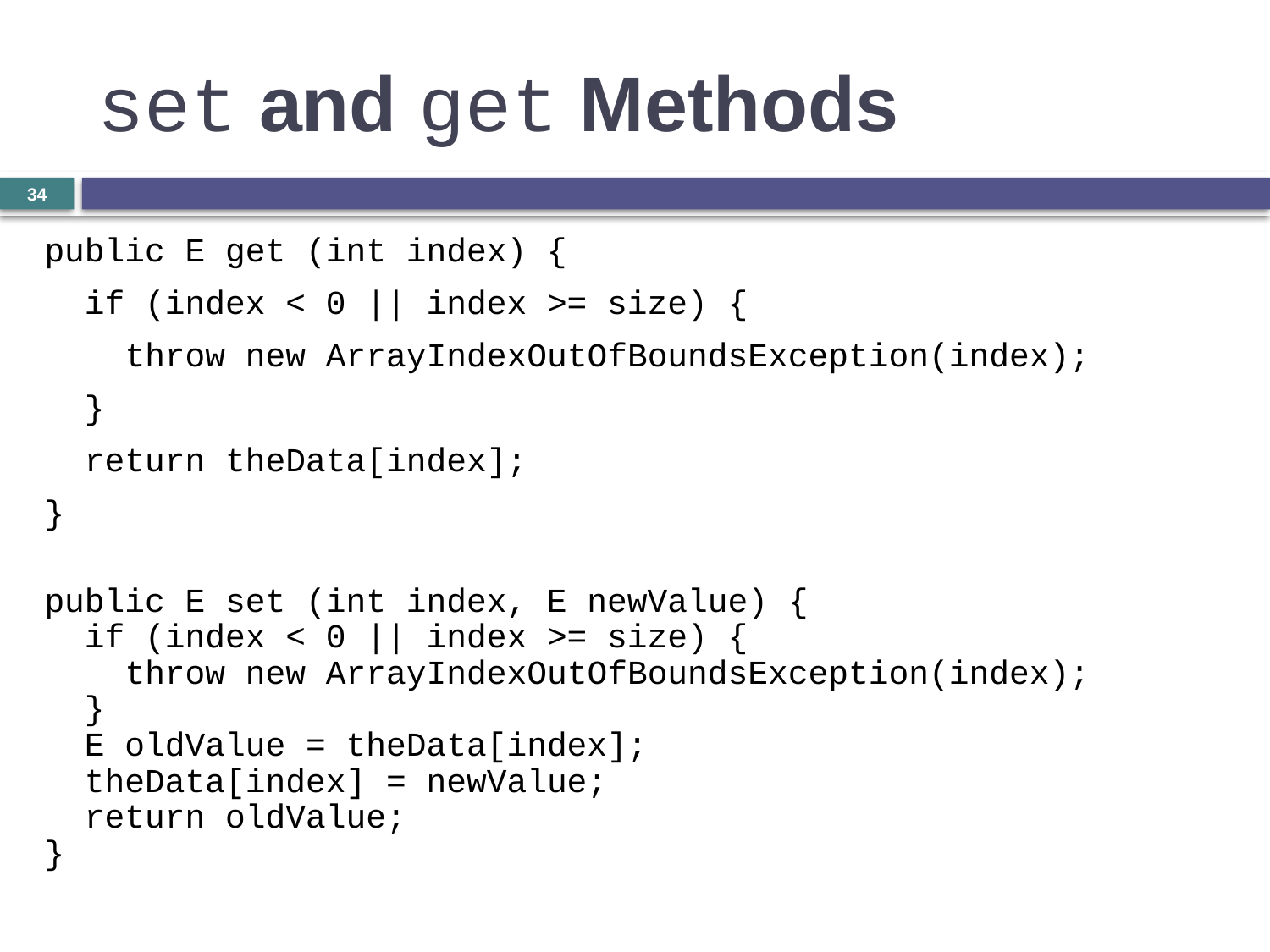

# set and get Methods
34
public E get (int index) {
  if (index < 0 || index >= size) {
    throw new ArrayIndexOutOfBoundsException(index);
  }
  return theData[index];
}

public E set (int index, E newValue) {
  if (index < 0 || index >= size) {
    throw new ArrayIndexOutOfBoundsException(index);
  }
  E oldValue = theData[index];
  theData[index] = newValue;
  return oldValue;
}